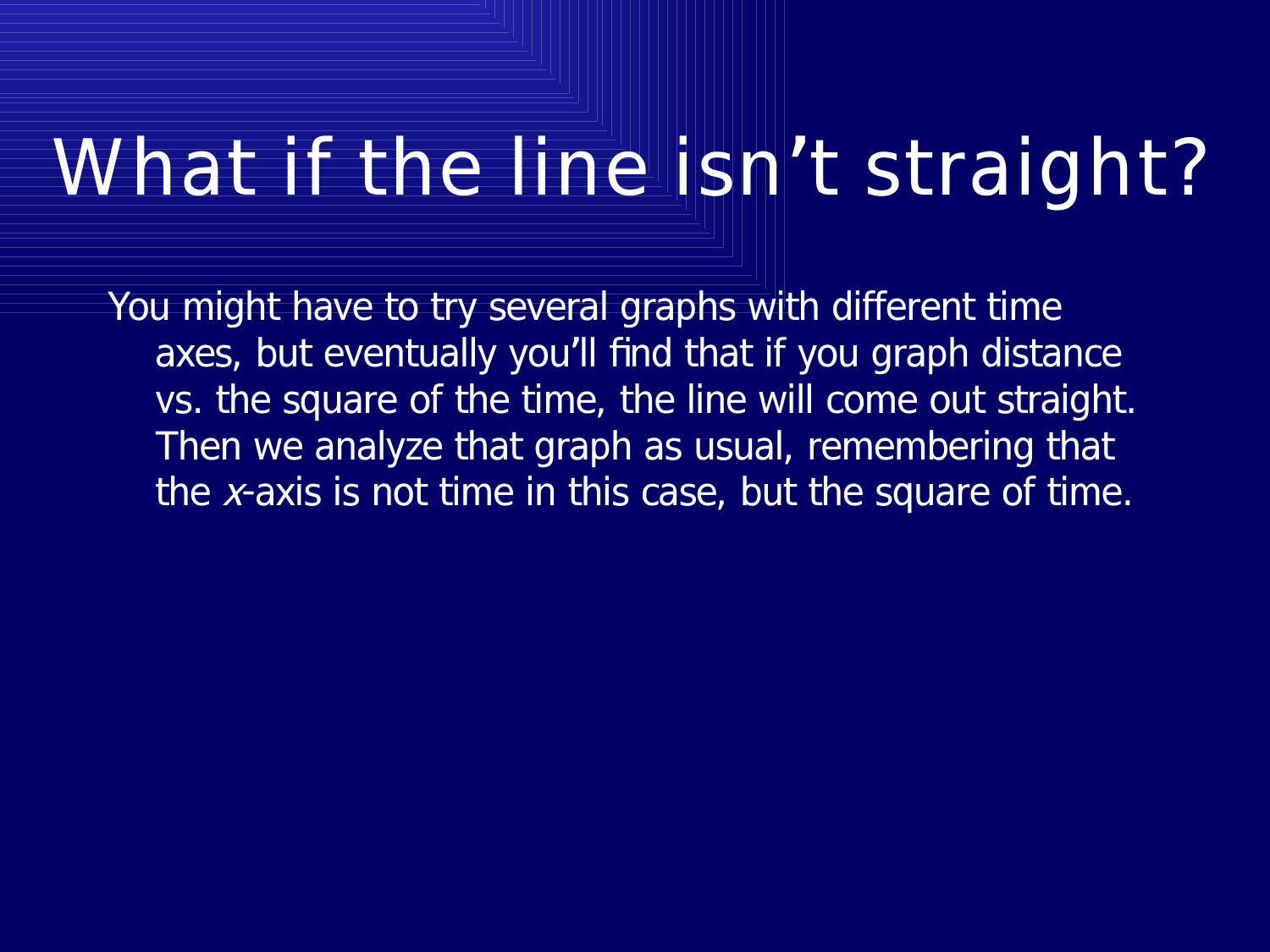

# What if the line isn’t straight?
You might have to try several graphs with different time axes, but eventually you’ll find that if you graph distance vs. the square of the time, the line will come out straight.  Then we analyze that graph as usual, remembering that the x-axis is not time in this case, but the square of time.